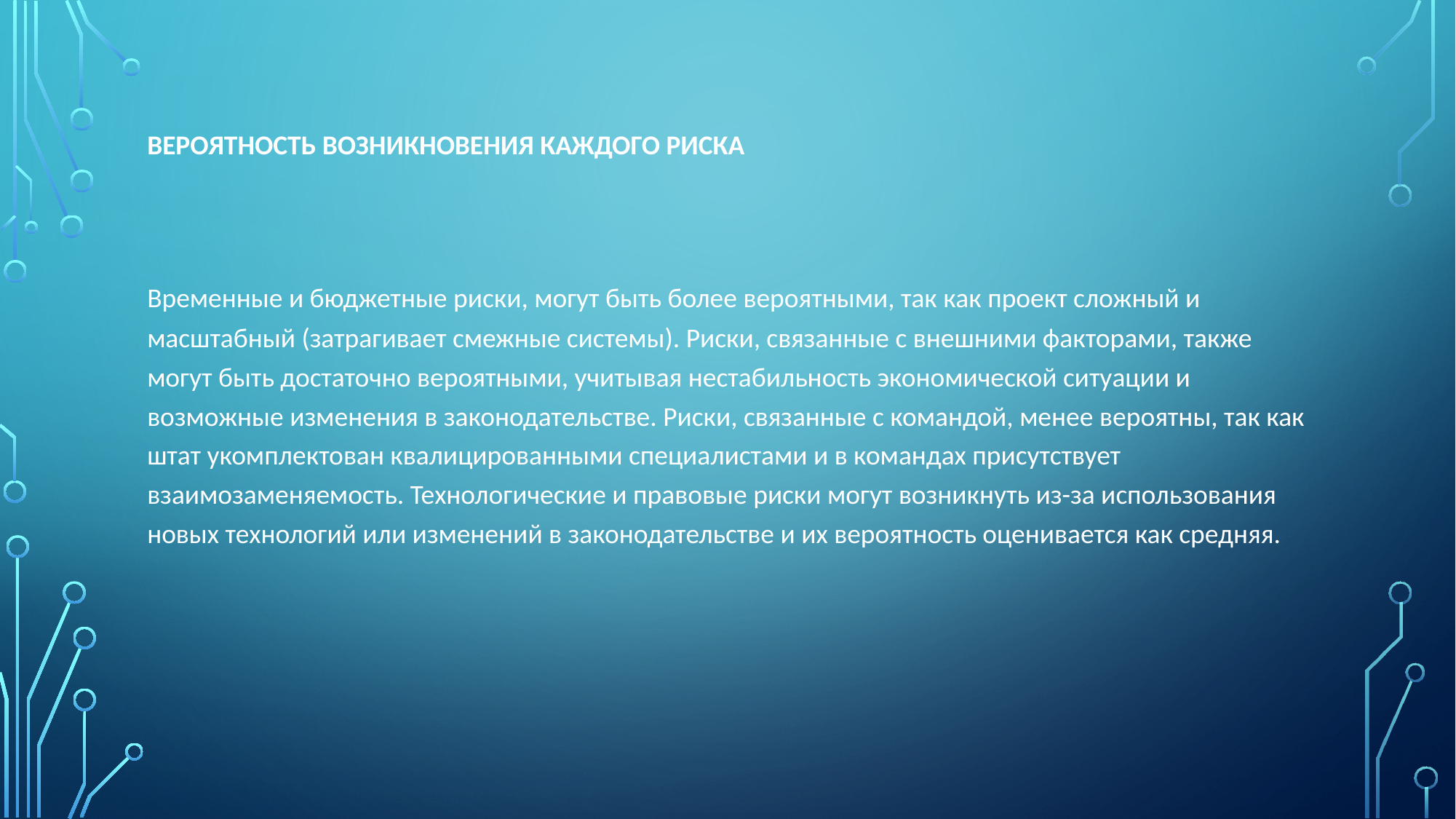

# Вероятность возникновения каждого риска
Временные и бюджетные риски, могут быть более вероятными, так как проект сложный и масштабный (затрагивает смежные системы). Риски, связанные с внешними факторами, также могут быть достаточно вероятными, учитывая нестабильность экономической ситуации и возможные изменения в законодательстве. Риски, связанные с командой, менее вероятны, так как штат укомплектован квалицированными специалистами и в командах присутствует взаимозаменяемость. Технологические и правовые риски могут возникнуть из-за использования новых технологий или изменений в законодательстве и их вероятность оценивается как средняя.